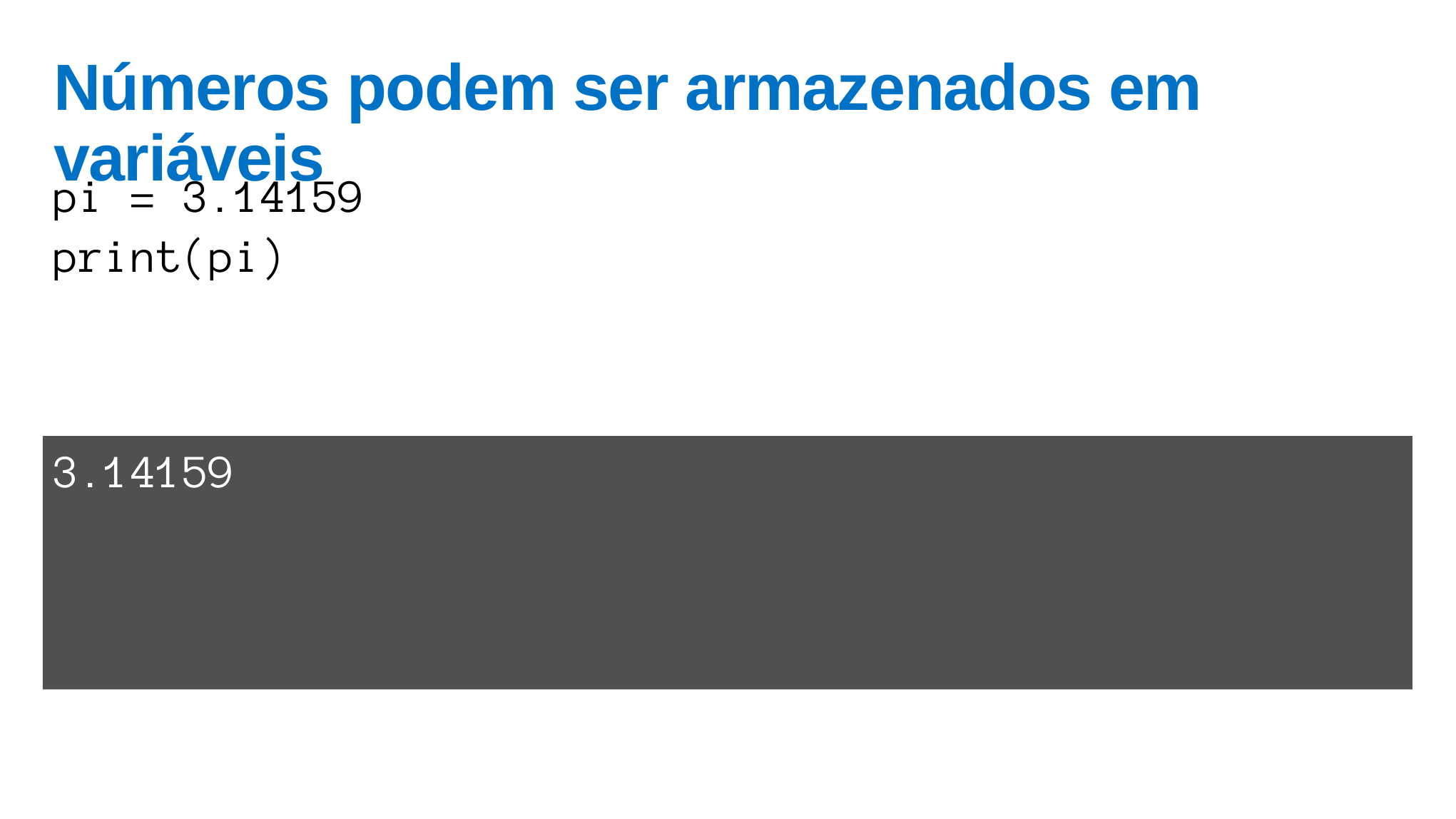

# Números podem ser armazenados em variáveis
pi = 3.14159
print(pi)

3.14159